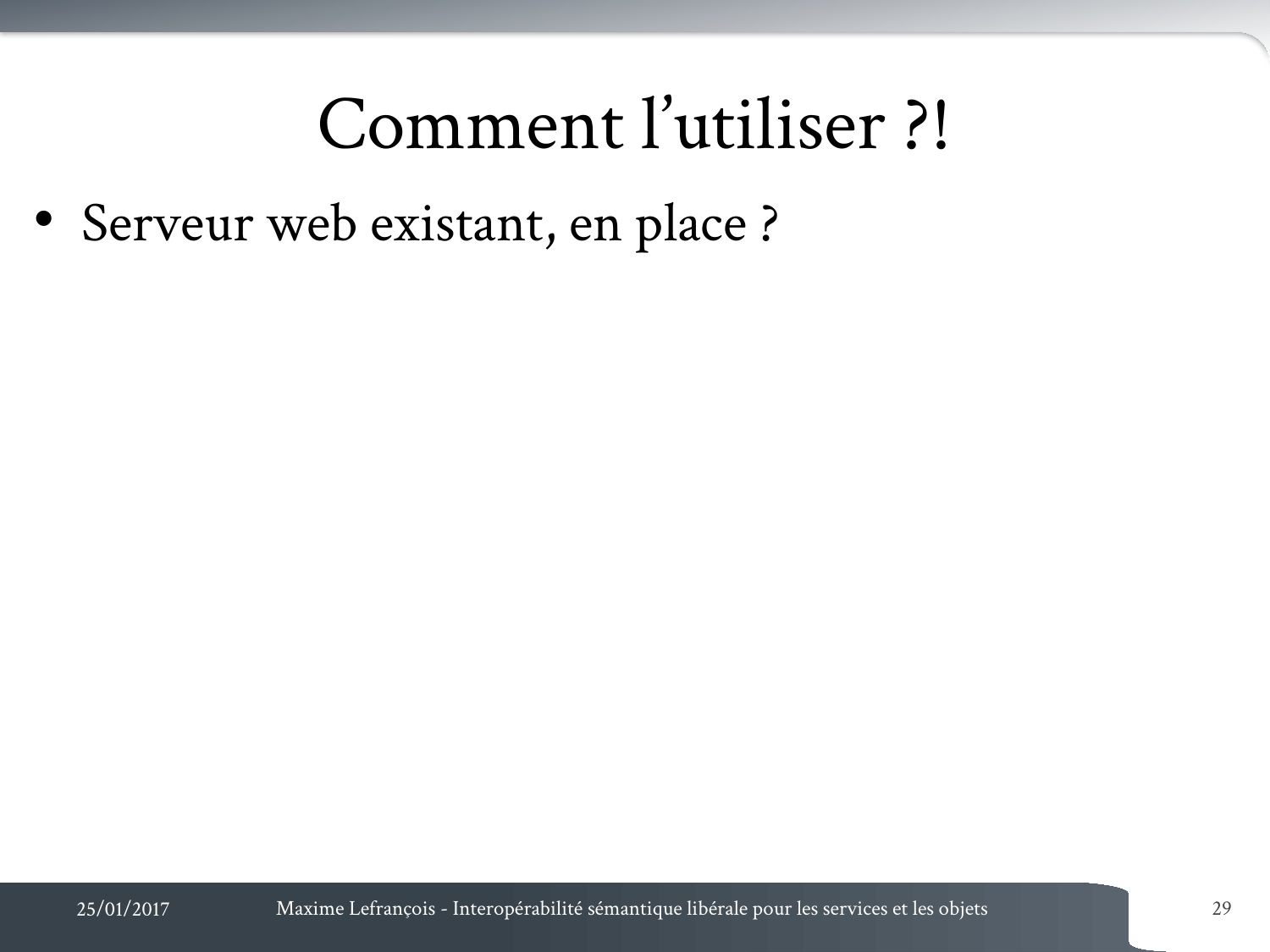

# Comment l’utiliser ?!
Serveur web existant, en place ?
25/01/2017
Maxime Lefrançois - Interopérabilité sémantique libérale pour les services et les objets
29